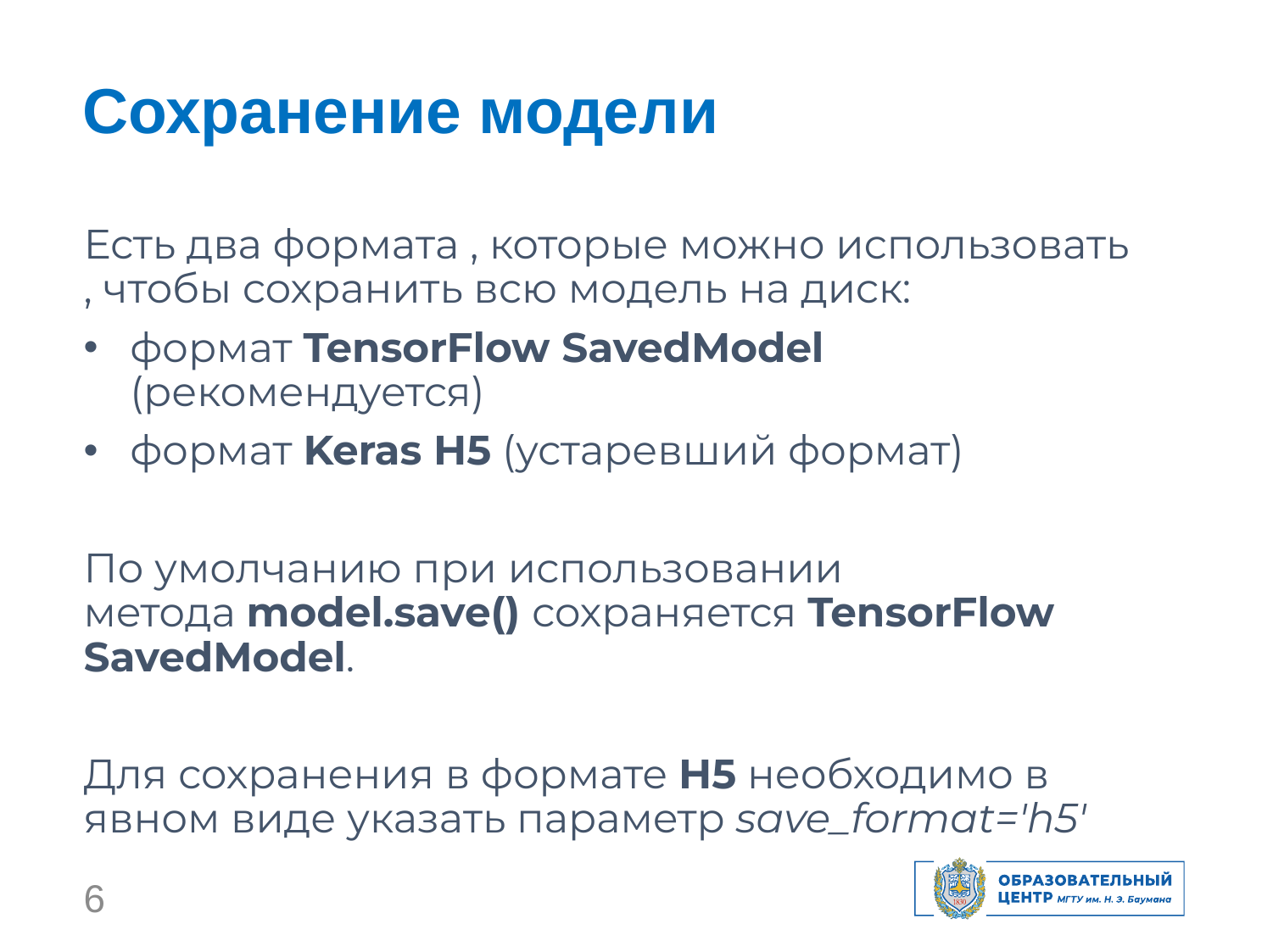

Сохранение модели
Есть два формата , которые можно использовать , чтобы сохранить всю модель на диск:
формат TensorFlow SavedModel (рекомендуется)
формат Keras H5 (устаревший формат)

По умолчанию при использовании метода model.save() сохраняется TensorFlow SavedModel.

Для сохранения в формате H5 необходимо в явном виде указать параметр save_format='h5'
6